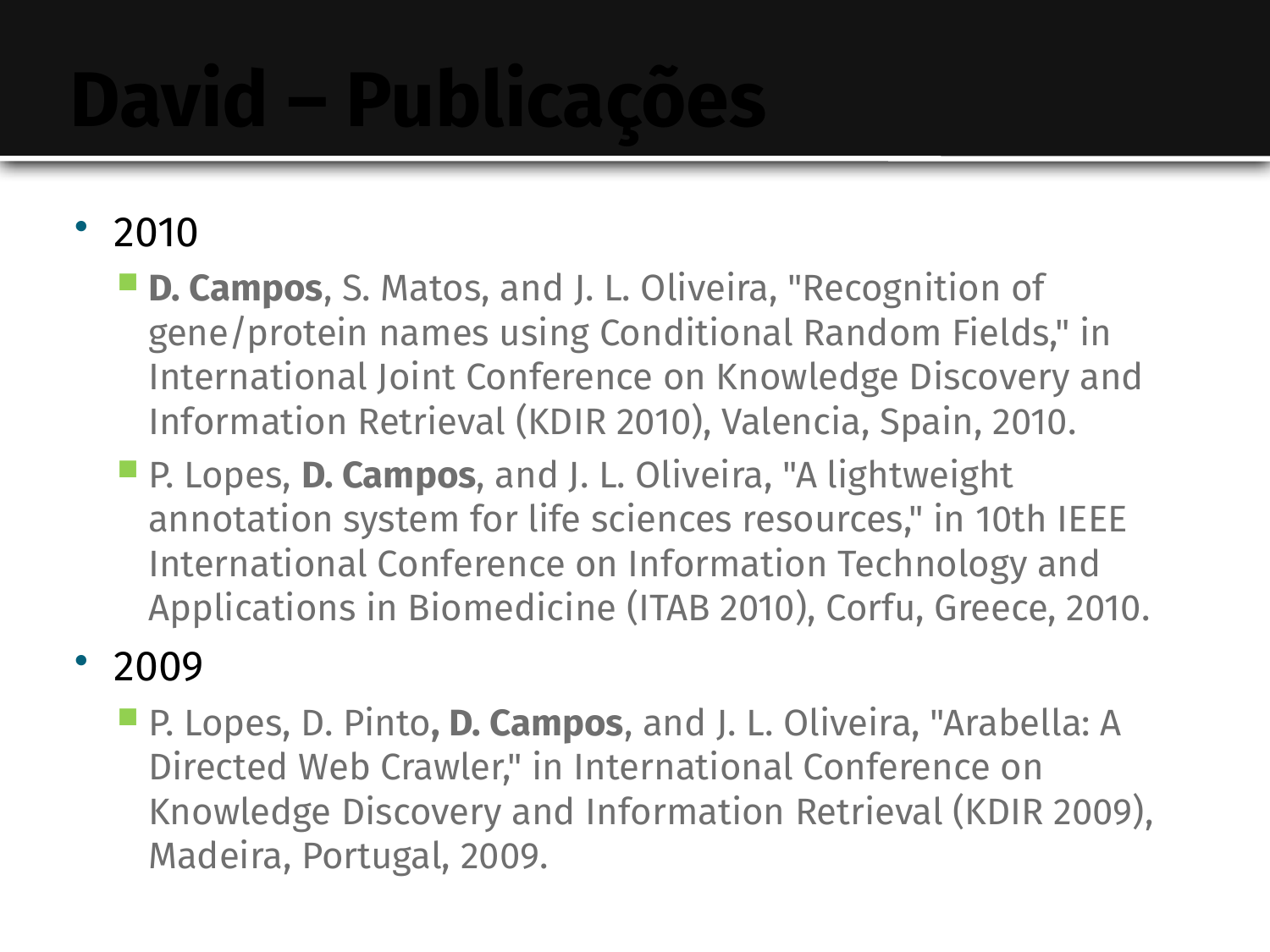

# David – Publicações
2010
D. Campos, S. Matos, and J. L. Oliveira, "Recognition of gene/protein names using Conditional Random Fields," in International Joint Conference on Knowledge Discovery and Information Retrieval (KDIR 2010), Valencia, Spain, 2010.
P. Lopes, D. Campos, and J. L. Oliveira, "A lightweight annotation system for life sciences resources," in 10th IEEE International Conference on Information Technology and Applications in Biomedicine (ITAB 2010), Corfu, Greece, 2010.
2009
P. Lopes, D. Pinto, D. Campos, and J. L. Oliveira, "Arabella: A Directed Web Crawler," in International Conference on Knowledge Discovery and Information Retrieval (KDIR 2009), Madeira, Portugal, 2009.